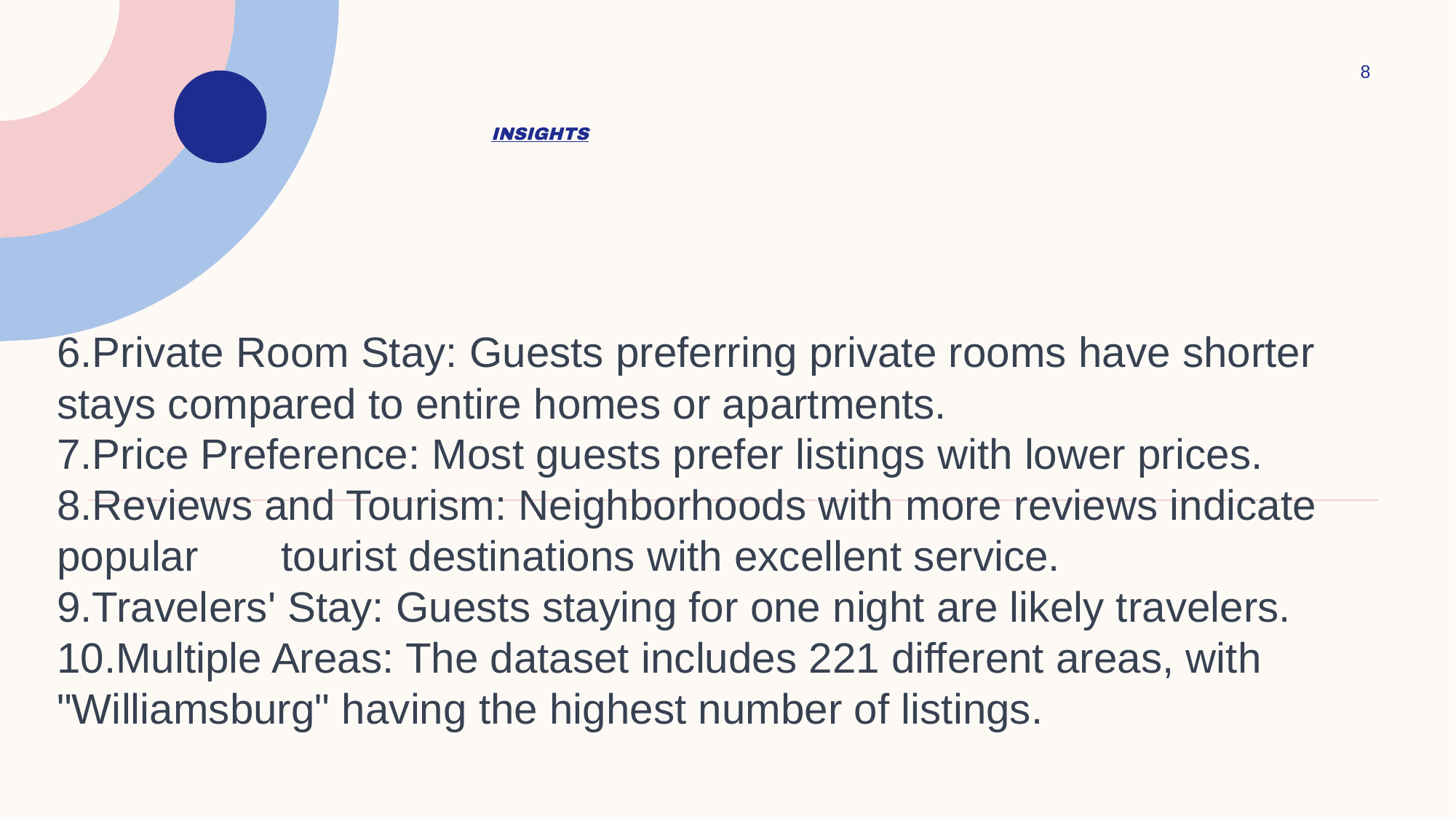

8
# INSIGHTS
6.Private Room Stay: Guests preferring private rooms have shorter stays compared to entire homes or apartments.
7.Price Preference: Most guests prefer listings with lower prices.
8.Reviews and Tourism: Neighborhoods with more reviews indicate popular       tourist destinations with excellent service.
9.Travelers' Stay: Guests staying for one night are likely travelers.
10.Multiple Areas: The dataset includes 221 different areas, with "Williamsburg" having the highest number of listings.